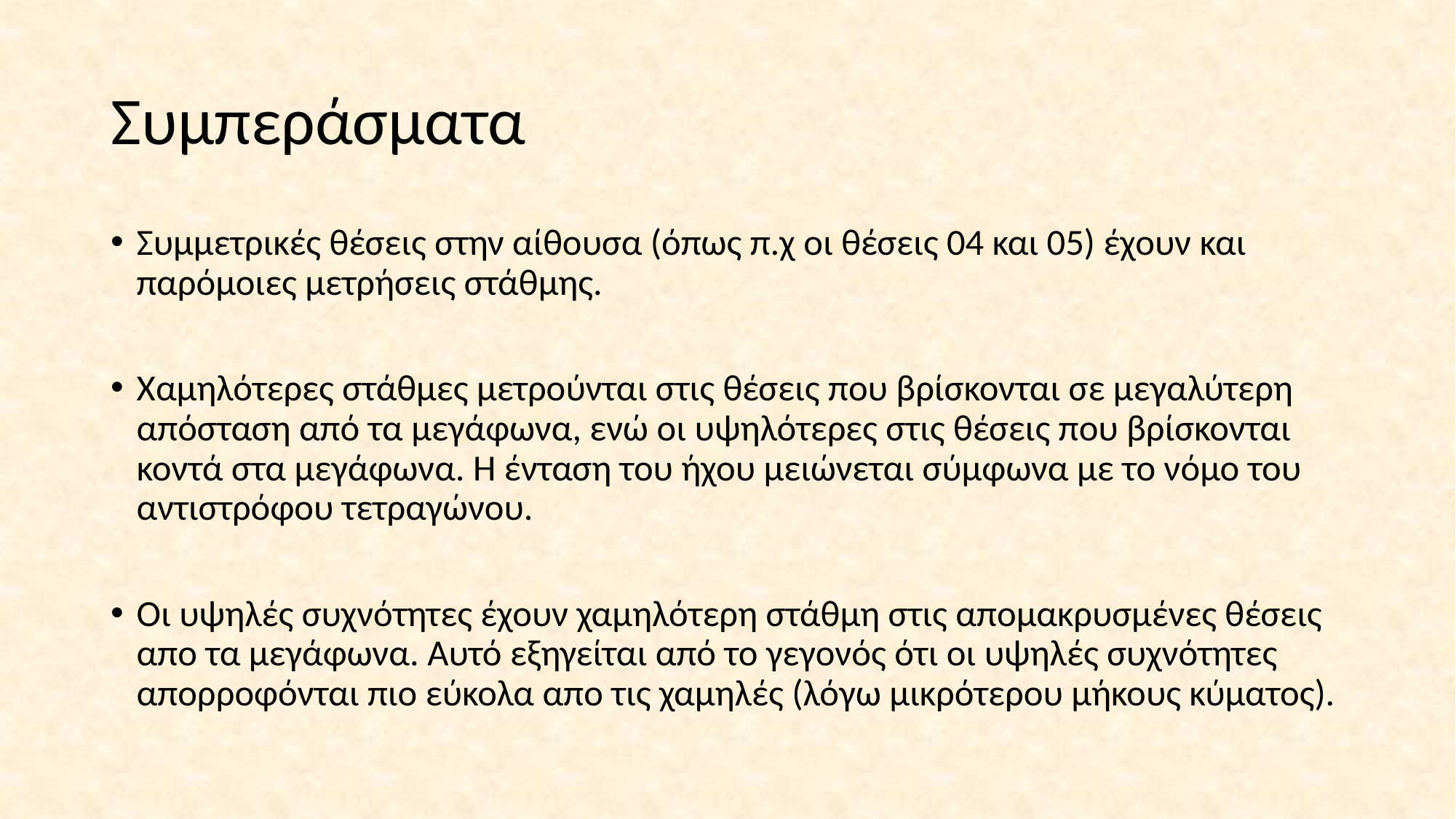

# Συμπεράσματα
Συμμετρικές θέσεις στην αίθουσα (όπως π.χ οι θέσεις 04 και 05) έχουν και παρόμοιες μετρήσεις στάθμης.

Χαμηλότερες στάθμες μετρούνται στις θέσεις που βρίσκονται σε μεγαλύτερη απόσταση από τα μεγάφωνα, ενώ οι υψηλότερες στις θέσεις που βρίσκονται κοντά στα μεγάφωνα. Η ένταση του ήχου μειώνεται σύμφωνα με το νόμο του αντιστρόφου τετραγώνου.

Οι υψηλές συχνότητες έχουν χαμηλότερη στάθμη στις απομακρυσμένες θέσεις απο τα μεγάφωνα. Αυτό εξηγείται από το γεγονός ότι οι υψηλές συχνότητες απορροφόνται πιο εύκολα απο τις χαμηλές (λόγω μικρότερου μήκους κύματος).